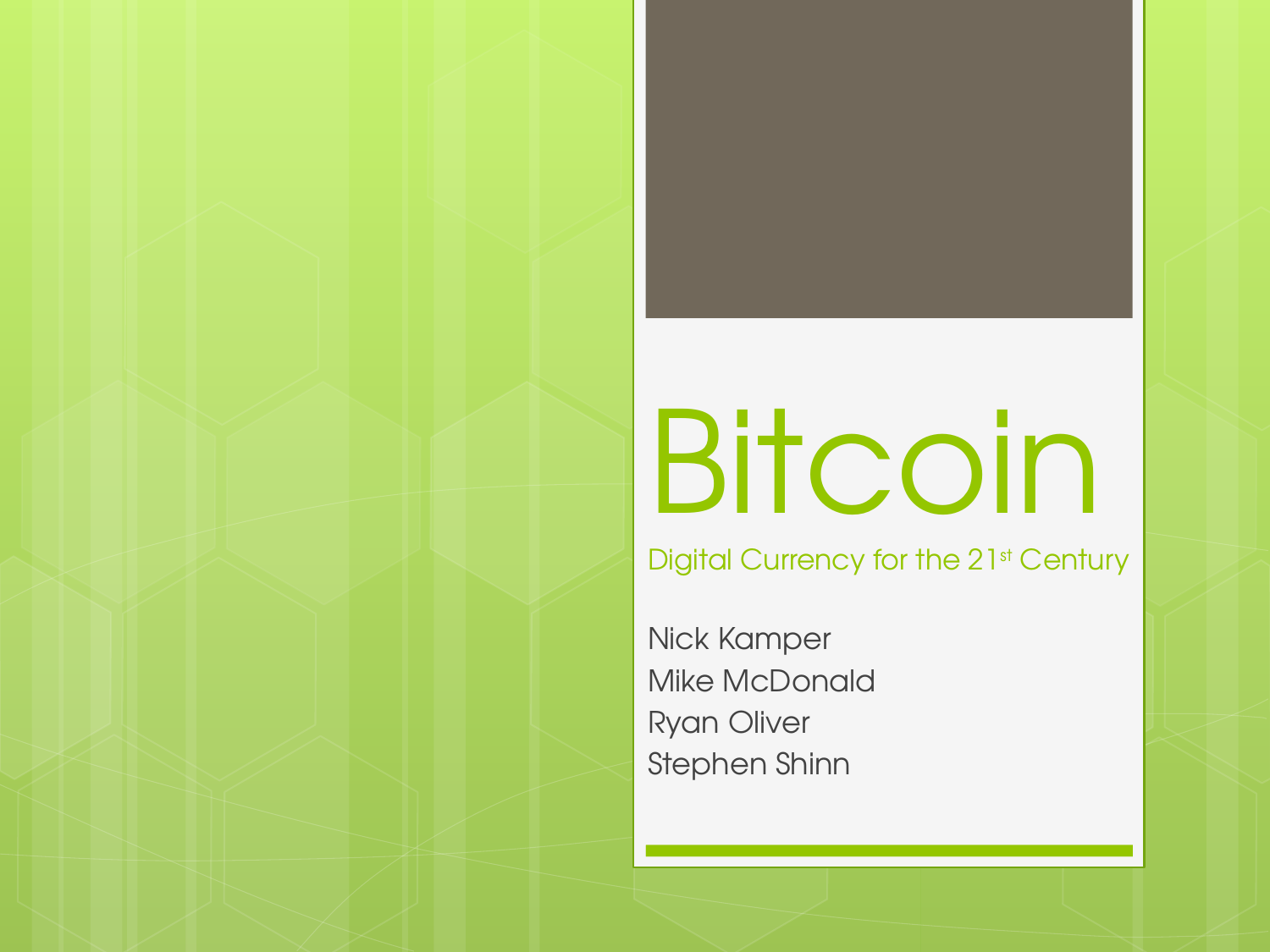

# Bitcoin Digital Currency for the 21st Century
Nick Kamper
Mike McDonald
Ryan Oliver
Stephen Shinn